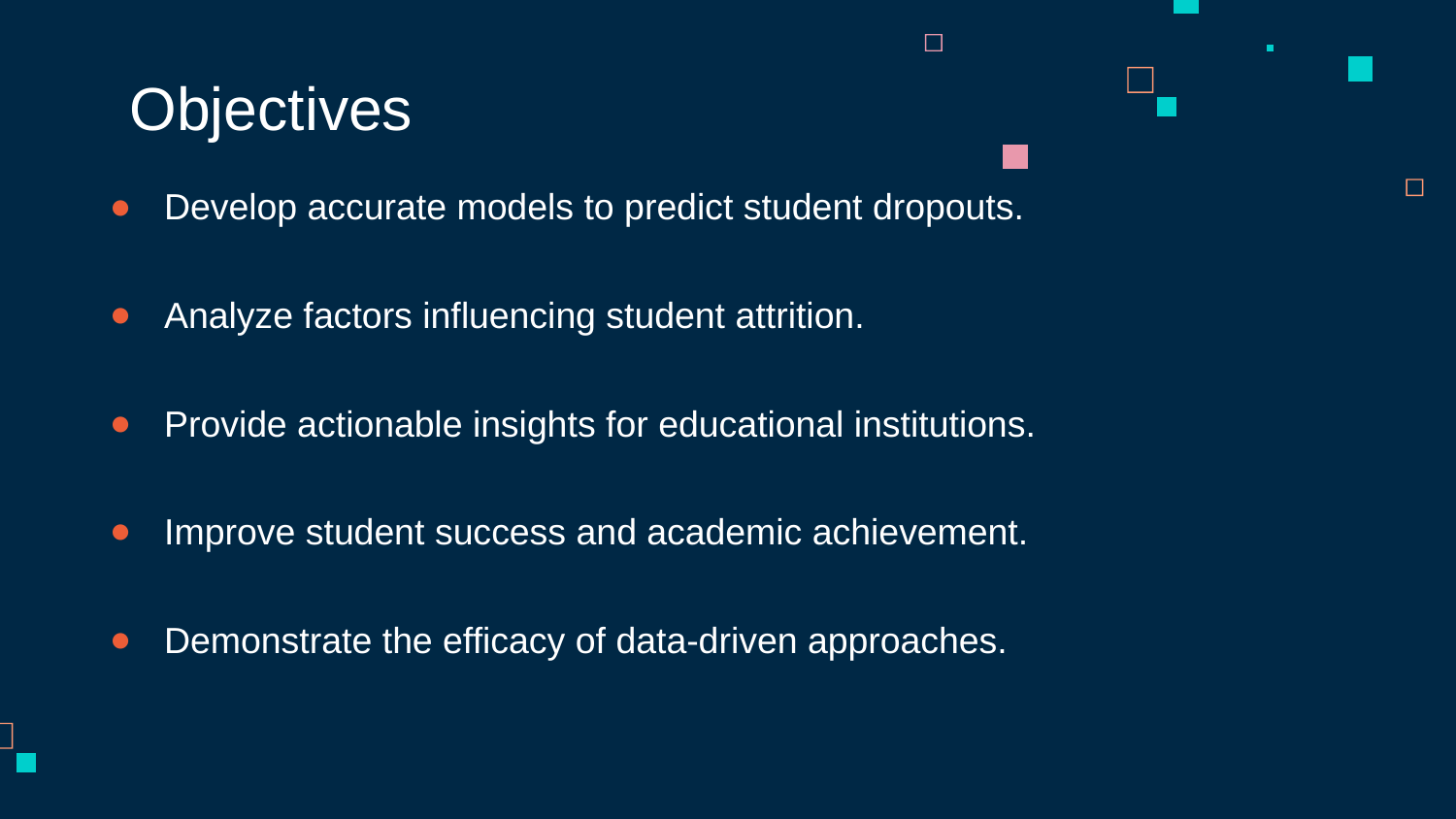

# Objectives
Develop accurate models to predict student dropouts.
Analyze factors influencing student attrition.
Provide actionable insights for educational institutions.
Improve student success and academic achievement.
Demonstrate the efficacy of data-driven approaches.